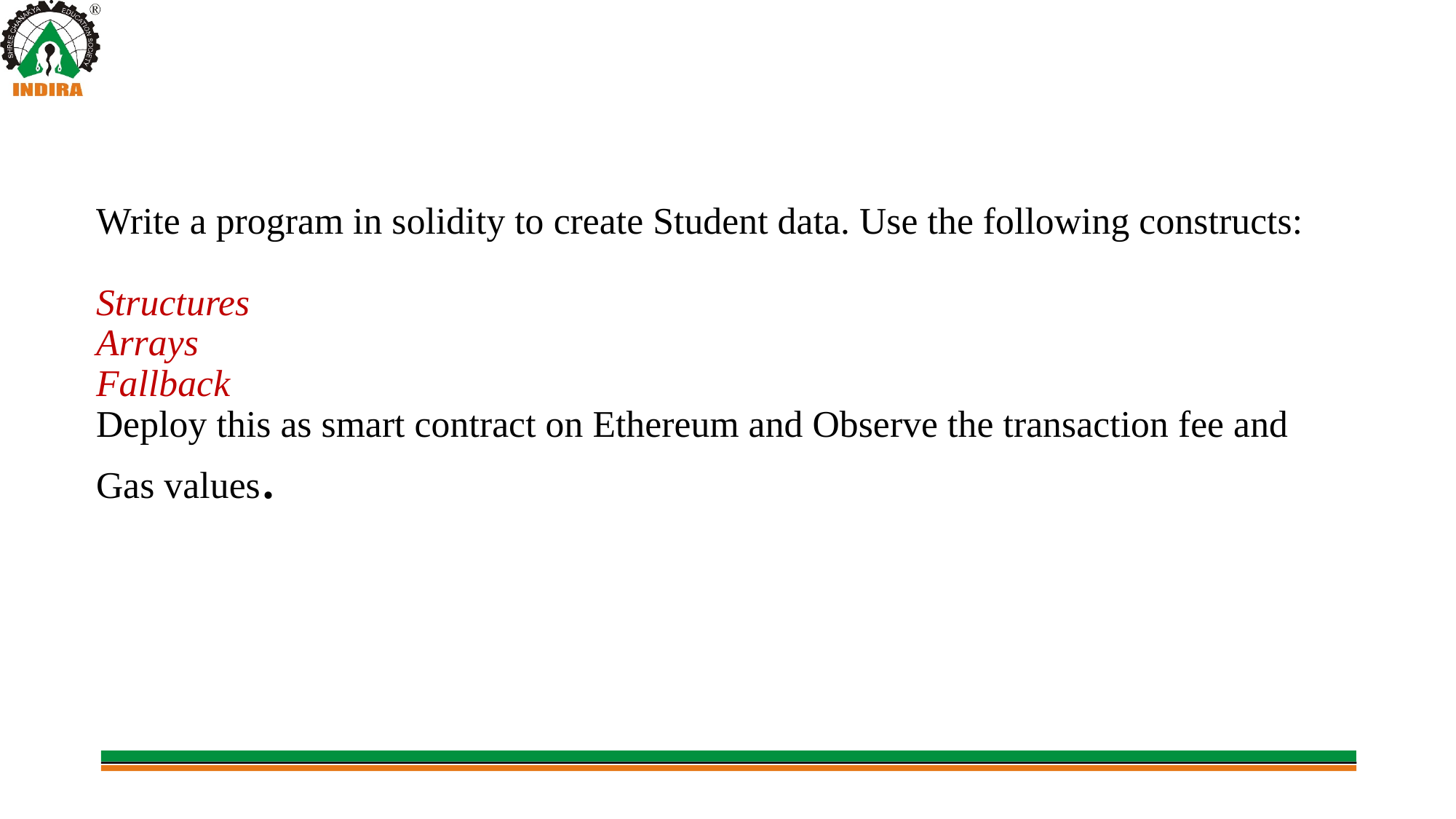

# Write a program in solidity to create Student data. Use the following constructs: Structures Arrays Fallback Deploy this as smart contract on Ethereum and Observe the transaction fee and Gas values.